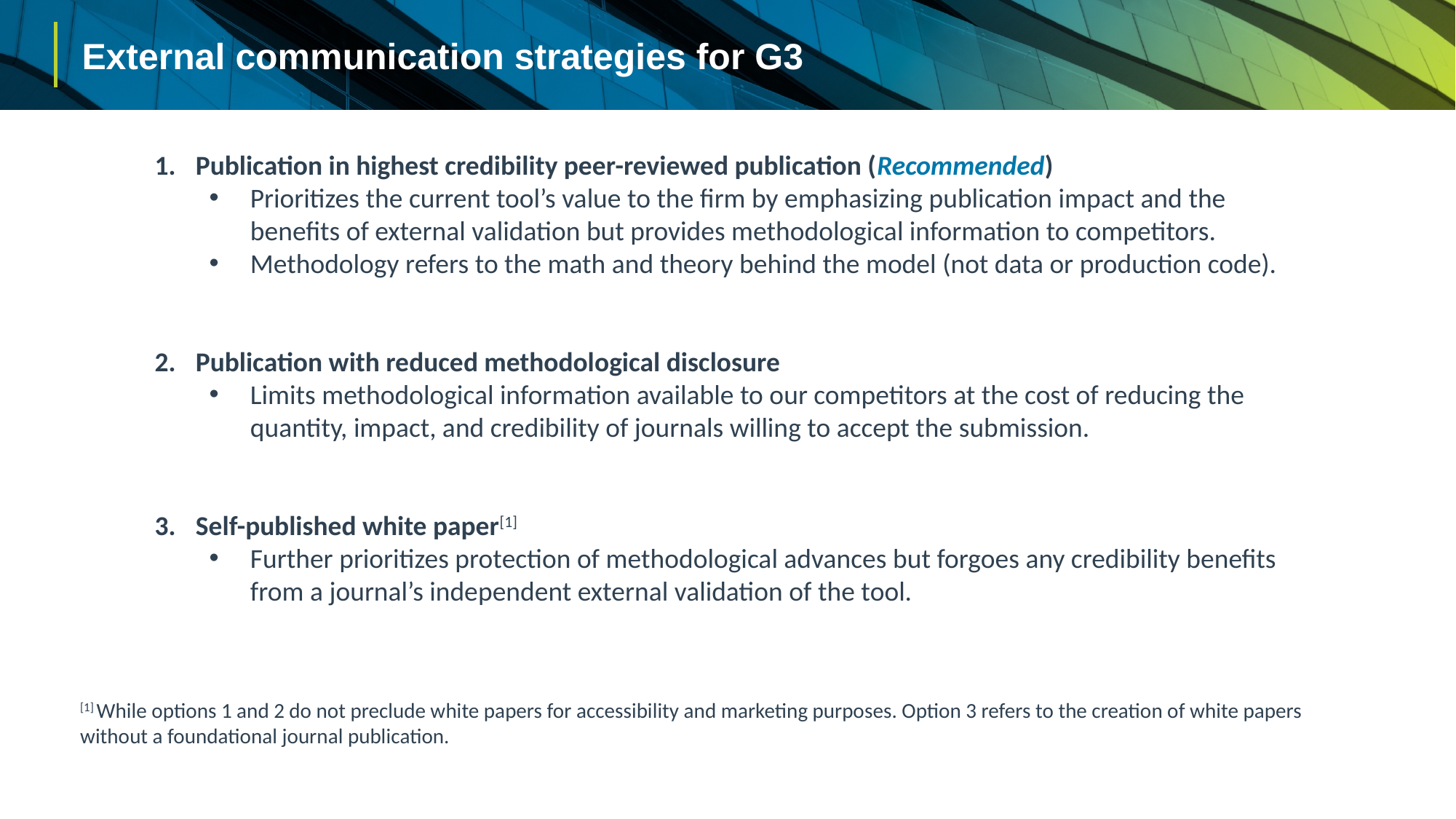

# External communication strategies for G3
Publication in highest credibility peer-reviewed publication (Recommended)
Prioritizes the current tool’s value to the firm by emphasizing publication impact and the benefits of external validation but provides methodological information to competitors.
Methodology refers to the math and theory behind the model (not data or production code).

Publication with reduced methodological disclosure
Limits methodological information available to our competitors at the cost of reducing the quantity, impact, and credibility of journals willing to accept the submission.

Self-published white paper[1]
Further prioritizes protection of methodological advances but forgoes any credibility benefits from a journal’s independent external validation of the tool.
[1] While options 1 and 2 do not preclude white papers for accessibility and marketing purposes. Option 3 refers to the creation of white papers without a foundational journal publication.